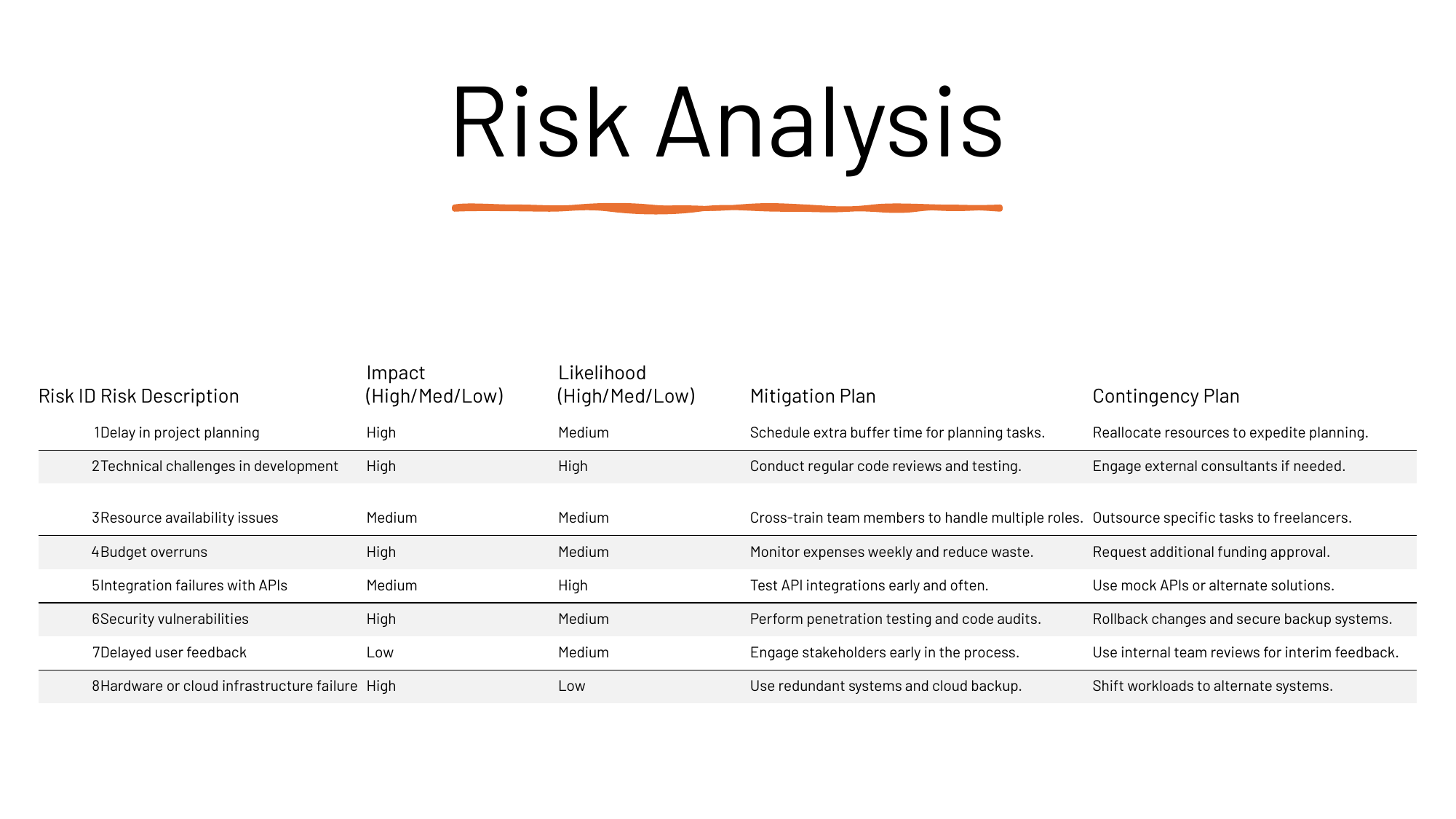

# Risk Analysis

| Risk ID | Risk Description | Impact (High/Med/Low) | Likelihood (High/Med/Low) | Mitigation Plan | Contingency Plan |
| --- | --- | --- | --- | --- | --- |
| 1 | Delay in project planning | High | Medium | Schedule extra buffer time for planning tasks. | Reallocate resources to expedite planning. |
| 2 | Technical challenges in development | High | High | Conduct regular code reviews and testing. | Engage external consultants if needed. |
| 3 | Resource availability issues | Medium | Medium | Cross-train team members to handle multiple roles. | Outsource specific tasks to freelancers. |
| 4 | Budget overruns | High | Medium | Monitor expenses weekly and reduce waste. | Request additional funding approval. |
| 5 | Integration failures with APIs | Medium | High | Test API integrations early and often. | Use mock APIs or alternate solutions. |
| 6 | Security vulnerabilities | High | Medium | Perform penetration testing and code audits. | Rollback changes and secure backup systems. |
| 7 | Delayed user feedback | Low | Medium | Engage stakeholders early in the process. | Use internal team reviews for interim feedback. |
| 8 | Hardware or cloud infrastructure failure | High | Low | Use redundant systems and cloud backup. | Shift workloads to alternate systems. |